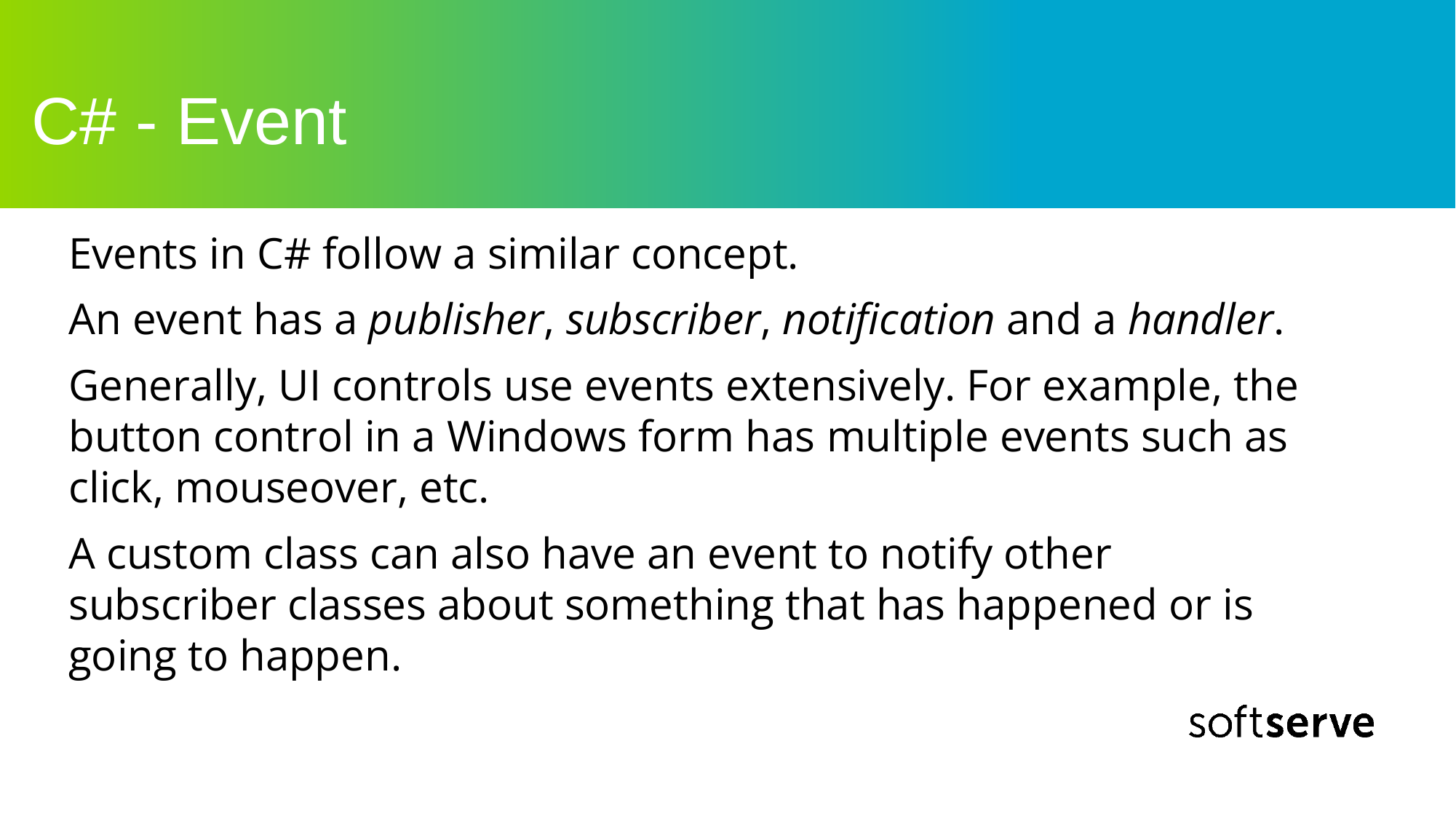

# C# - Event
Events in C# follow a similar concept.
An event has a publisher, subscriber, notification and a handler.
Generally, UI controls use events extensively. For example, the button control in a Windows form has multiple events such as click, mouseover, etc.
A custom class can also have an event to notify other subscriber classes about something that has happened or is going to happen.